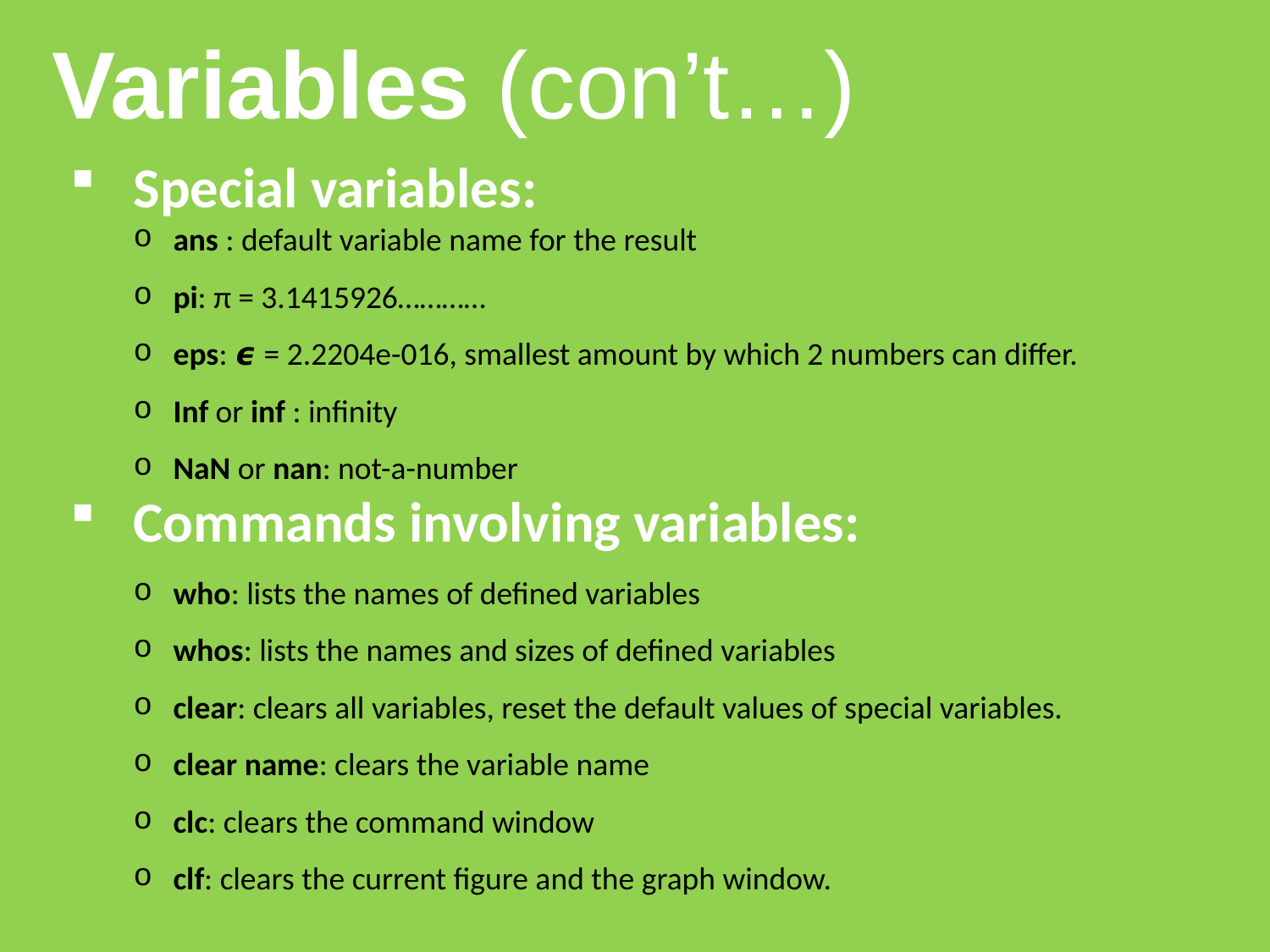

Variables (con’t…)
Special variables:
ans : default variable name for the result
pi: π = 3.1415926…………
eps: 𝟄 = 2.2204e-016, smallest amount by which 2 numbers can differ.
Inf or inf : infinity
NaN or nan: not-a-number
Commands involving variables:
who: lists the names of defined variables
whos: lists the names and sizes of defined variables
clear: clears all variables, reset the default values of special variables.
clear name: clears the variable name
clc: clears the command window
clf: clears the current figure and the graph window.